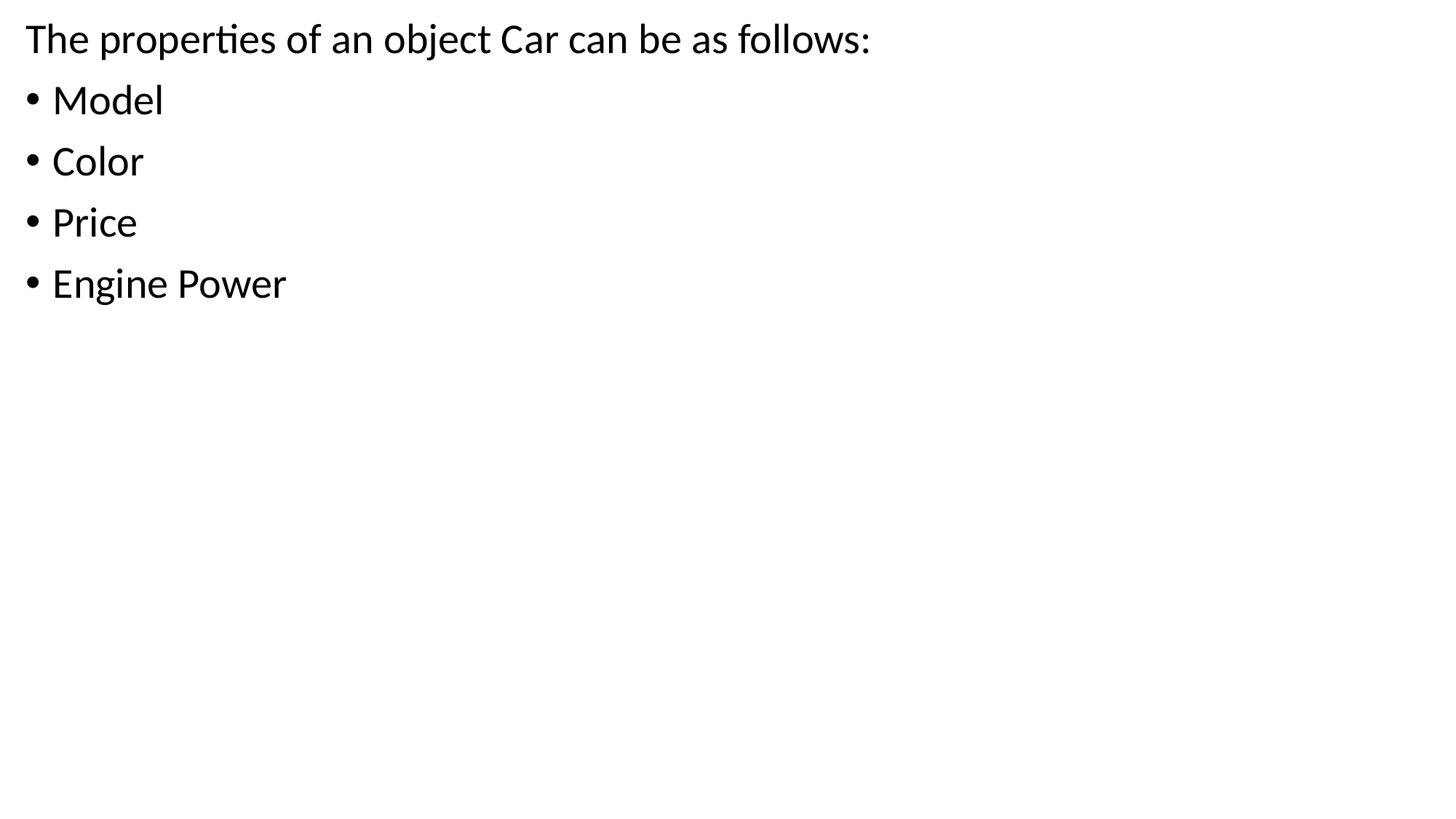

The properties of an object Car can be as follows:
Model
Color
Price
Engine Power